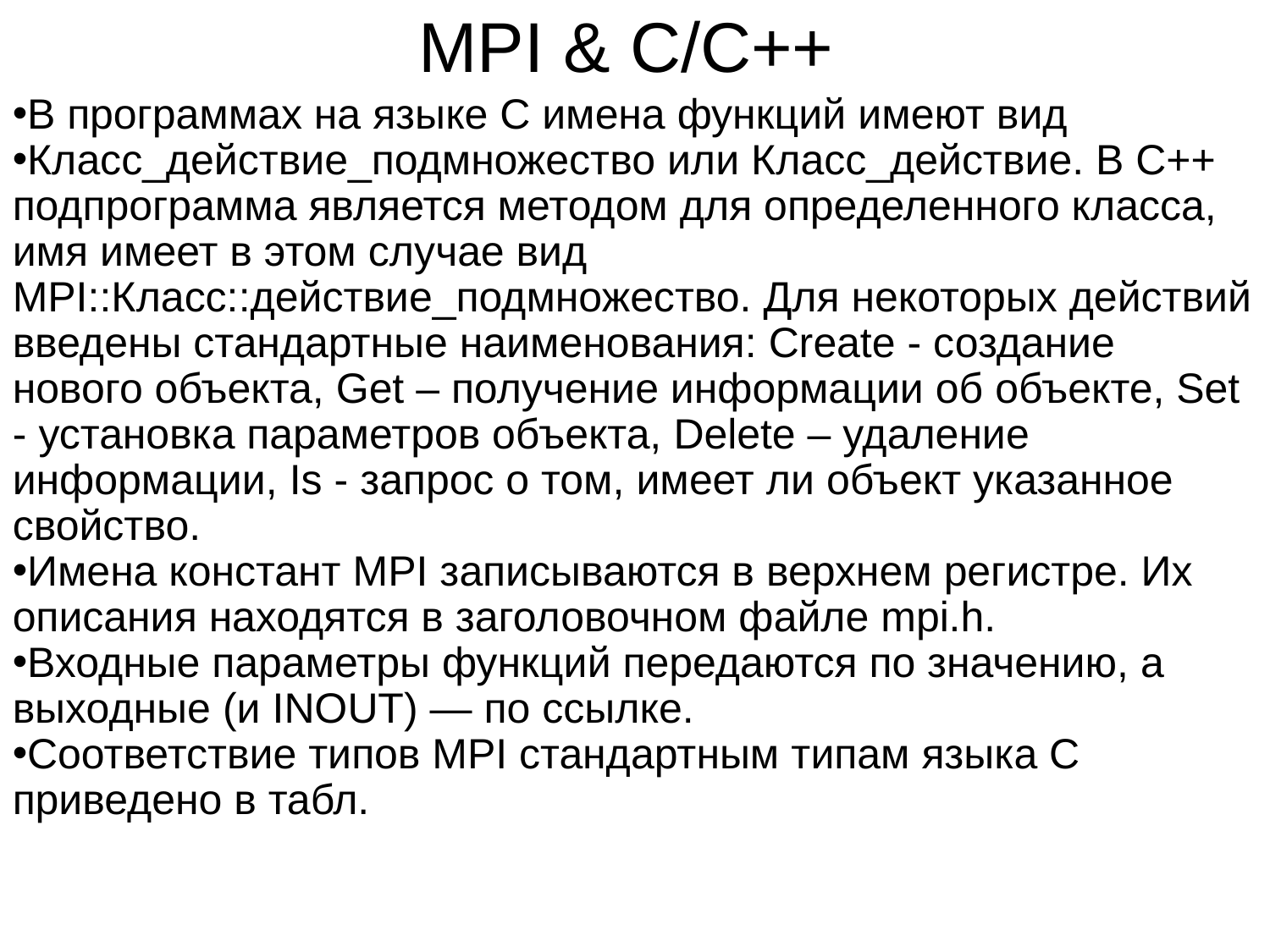

MPI & C/C++
В программах на языке C имена функций имеют вид
Класс_действие_подмножество или Класс_действие. В C++ подпрограмма является методом для определенного класса, имя имеет в этом случае вид MPI::Класс::действие_подмножество. Для некоторых действий введены стандартные наименования: Create - создание нового объекта, Get – получение информации об объекте, Set - установка параметров объекта, Delete – удаление информации, Is - запрос о том, имеет ли объект указанное свойство.
Имена констант MPI записываются в верхнем регистре. Их описания находятся в заголовочном файле mpi.h.
Входные параметры функций передаются по значению, а выходные (и INOUT) — по ссылке.
Соответствие типов MPI стандартным типам языка C приведено в табл.